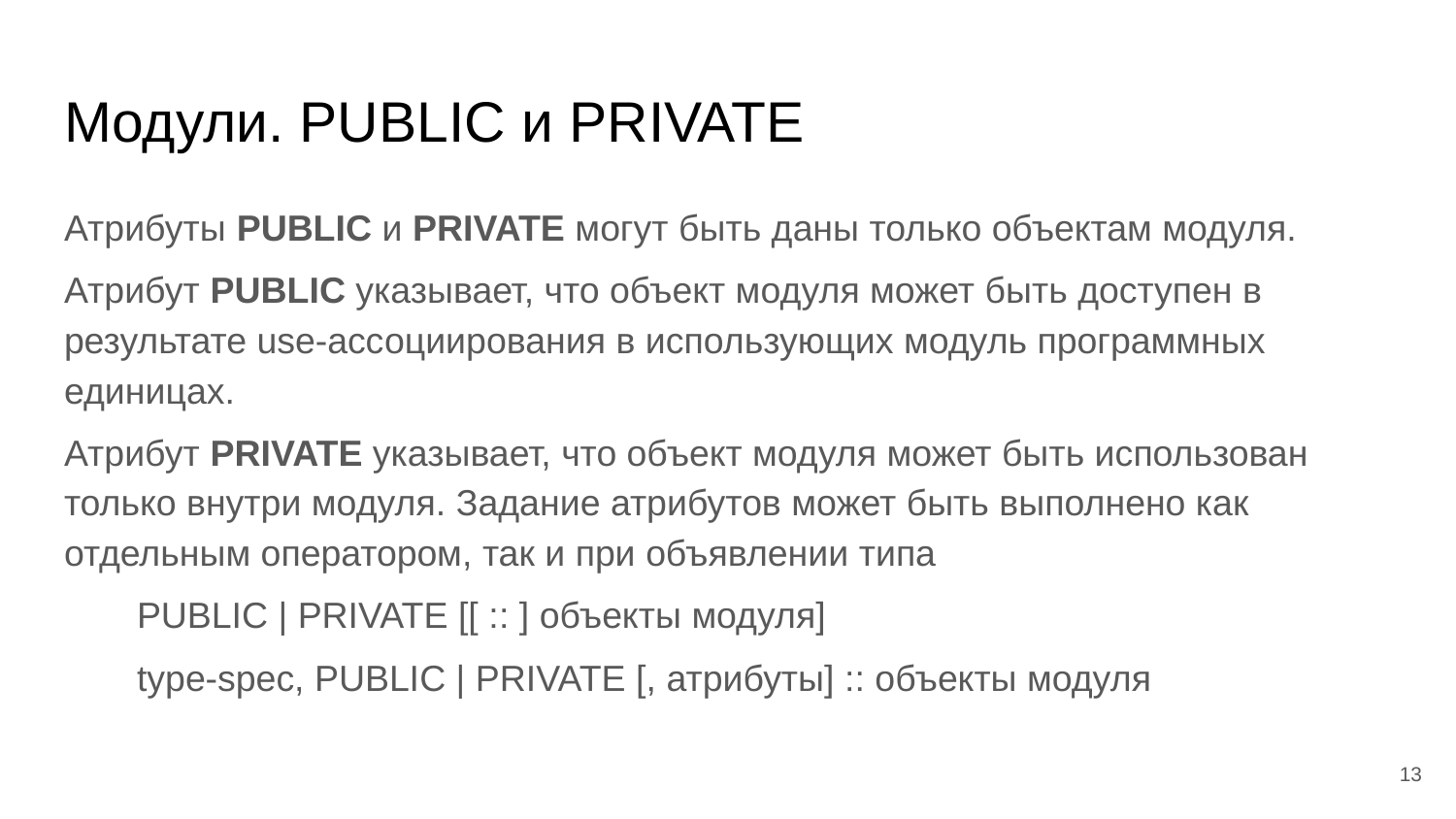

# Модули. PUBLIC и PRIVATE
Атрибуты PUBLIC и PRIVATE могут быть даны только объектам модуля.
Атрибут PUBLIC указывает, что объект модуля может быть доступен в результате use-ассоциирования в использующих модуль программных единицах.
Атрибут PRIVATE указывает, что объект модуля может быть использован только внутри модуля. Задание атрибутов может быть выполнено как отдельным оператором, так и при объявлении типа
PUBLIC | PRIVATE [[ :: ] объекты модуля]
type-spec, PUBLIC | PRIVATE [, атрибуты] :: объекты модуля
13